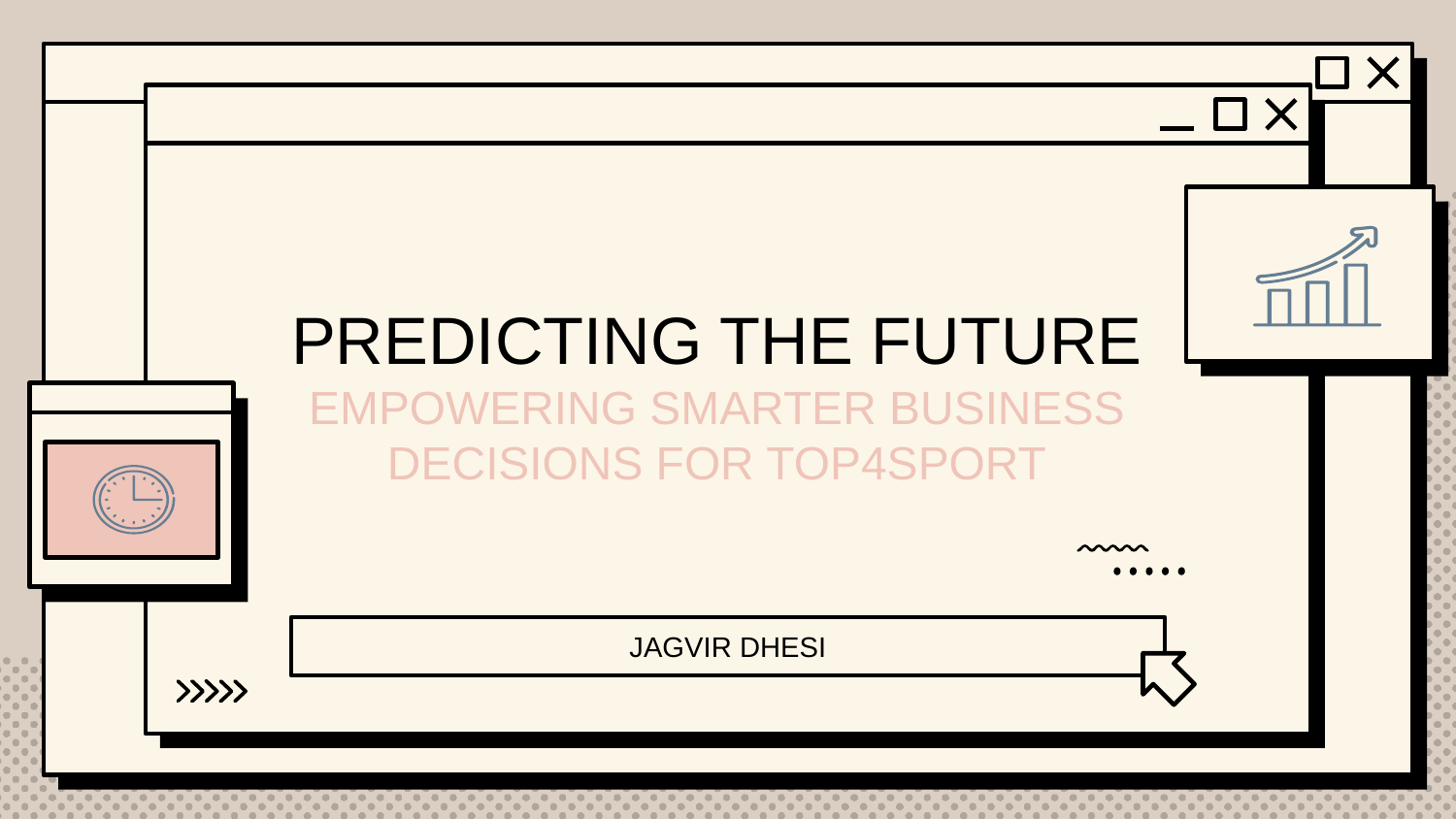

# PREDICTING THE FUTURE
EMPOWERING SMARTER BUSINESS DECISIONS FOR TOP4SPORT

JAGVIR DHESI